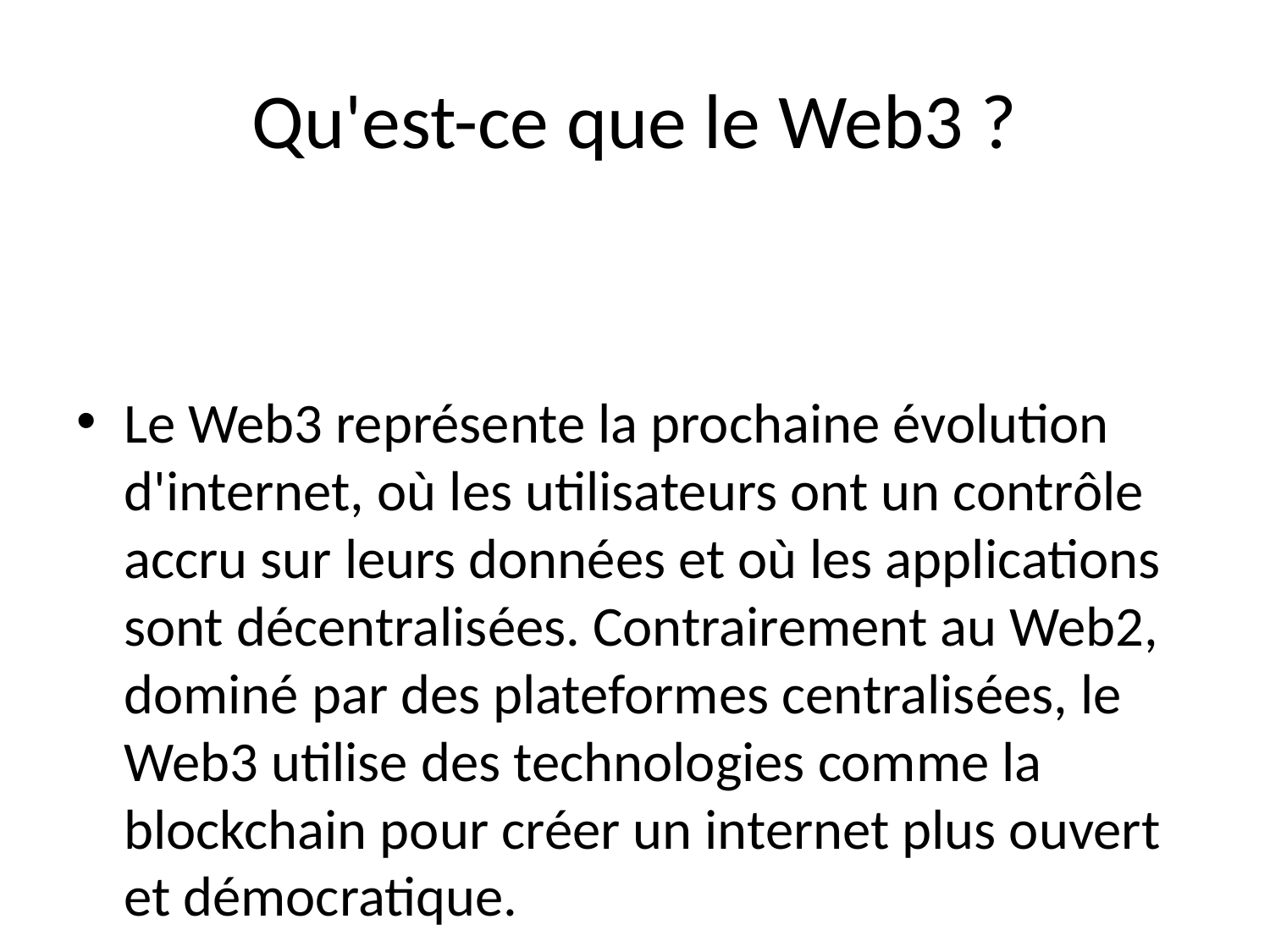

# Qu'est-ce que le Web3 ?

Le Web3 représente la prochaine évolution d'internet, où les utilisateurs ont un contrôle accru sur leurs données et où les applications sont décentralisées. Contrairement au Web2, dominé par des plateformes centralisées, le Web3 utilise des technologies comme la blockchain pour créer un internet plus ouvert et démocratique.